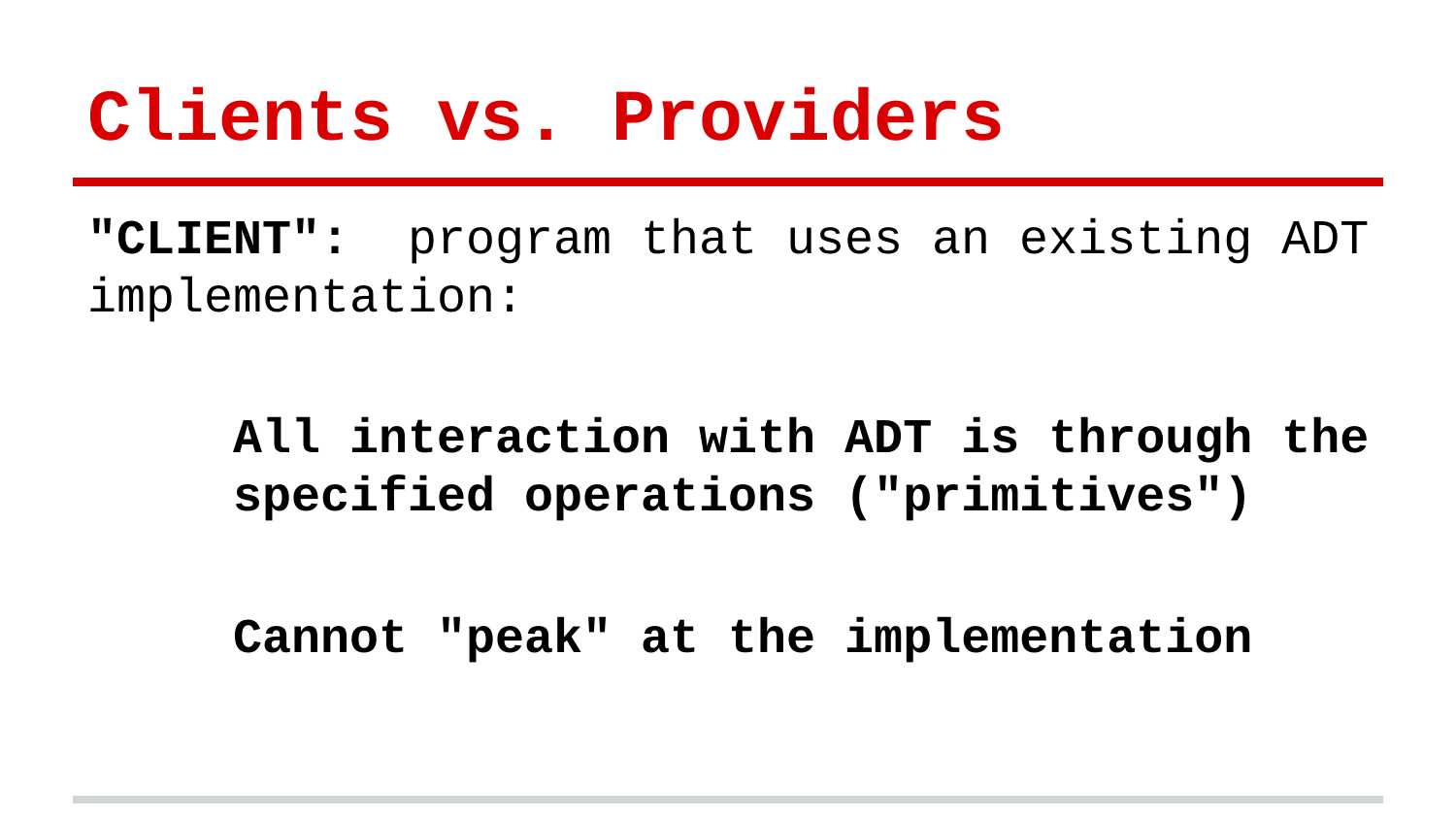

# Clients vs. Providers
"CLIENT":  program that uses an existing ADT implementation:

All interaction with ADT is through the specified operations ("primitives")

Cannot "peak" at the implementation